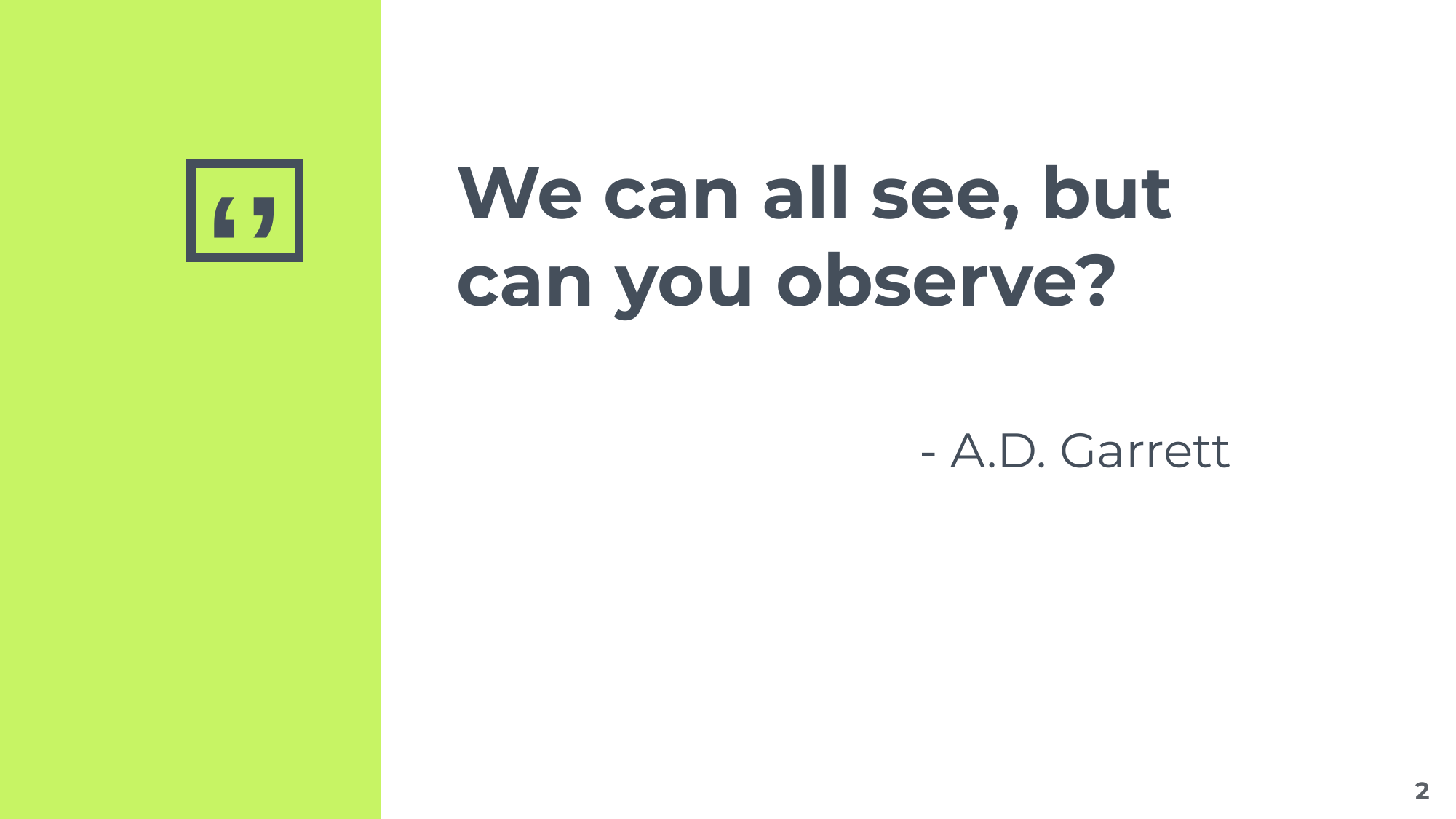

We can all see, but can you observe?

- A.D. Garrett
2